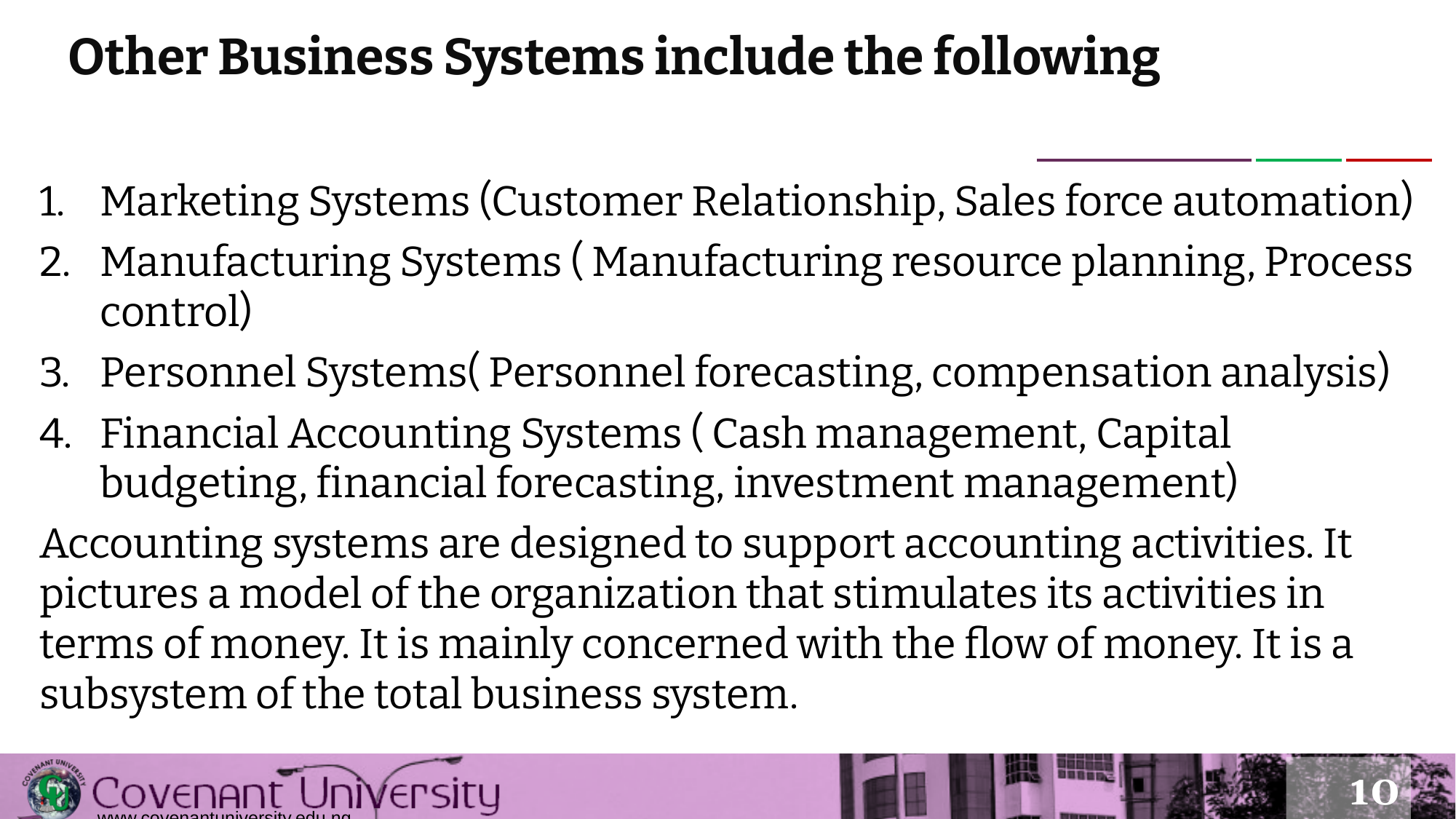

# Other Business Systems include the following
Marketing Systems (Customer Relationship, Sales force automation)
Manufacturing Systems ( Manufacturing resource planning, Process control)
Personnel Systems( Personnel forecasting, compensation analysis)
Financial Accounting Systems ( Cash management, Capital budgeting, financial forecasting, investment management)
Accounting systems are designed to support accounting activities. It pictures a model of the organization that stimulates its activities in terms of money. It is mainly concerned with the flow of money. It is a subsystem of the total business system.